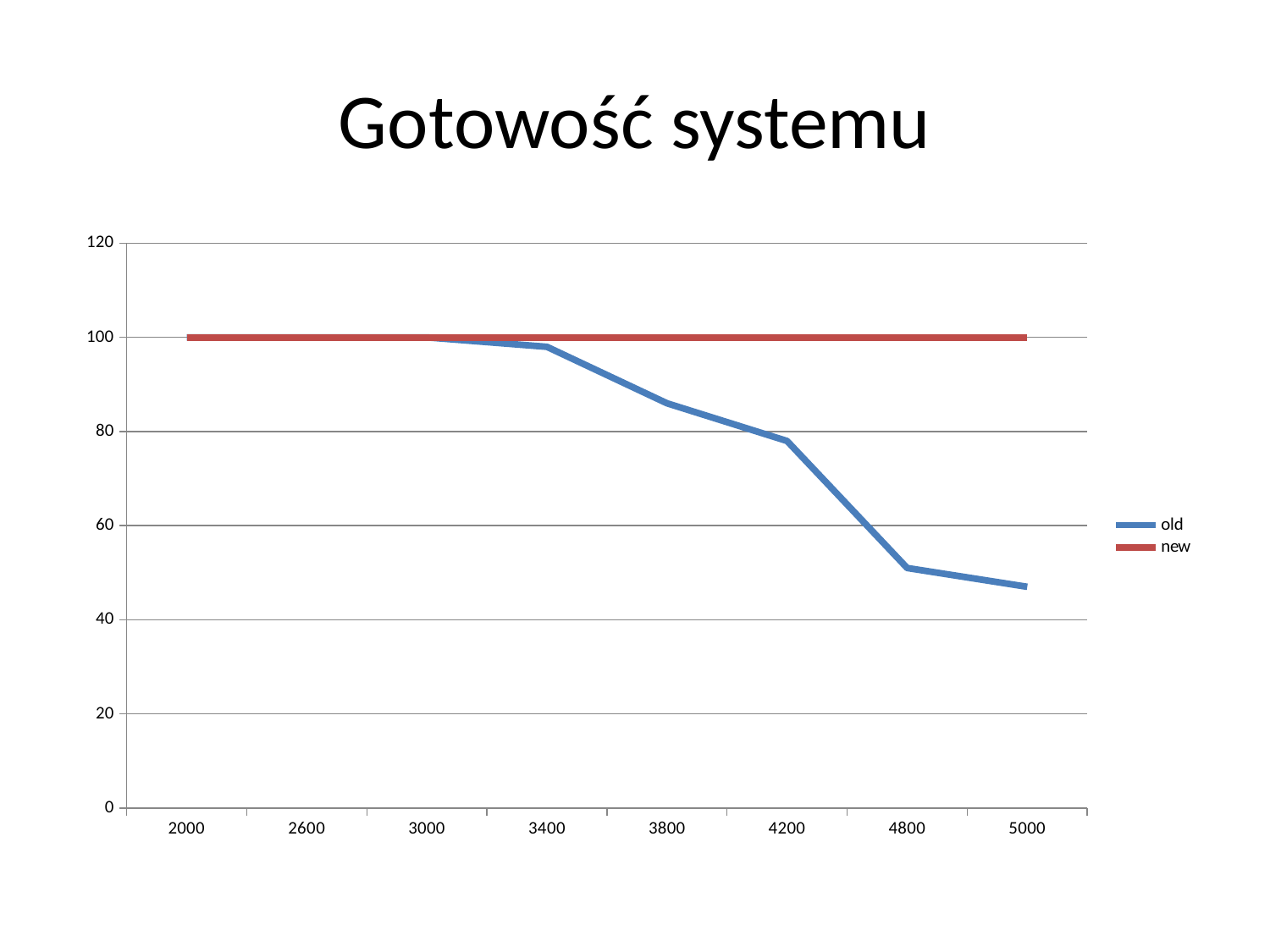

# Gotowość systemu

### Chart

| Category |  |  |
|---|---|---|
| 2000.0 | 100.0 | 100.0 |
| 2600.0 | 100.0 | 100.0 |
| 3000.0 | 100.0 | 100.0 |
| 3400.0 | 98.0 | 100.0 |
| 3800.0 | 86.0 | 100.0 |
| 4200.0 | 78.0 | 100.0 |
| 4800.0 | 51.0 | 100.0 |
| 5000.0 | 47.0 | 100.0 |